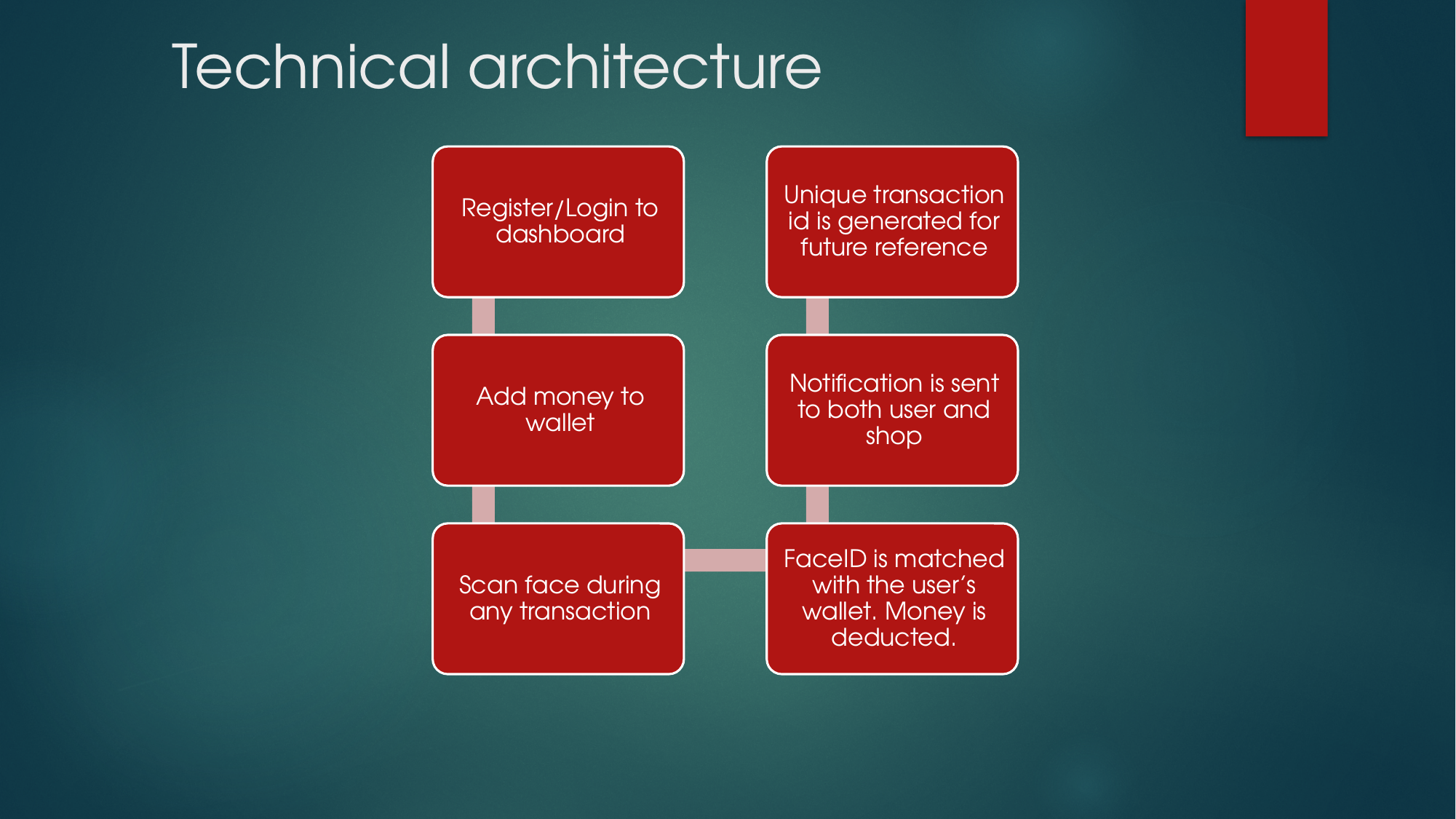

# Technical architecture
Register/Login to dashboard
Add money to wallet
Scan face during any transaction
FaceID is matched with the user’s wallet. Money is deducted.
Notification is sent to both user and shop
Unique transaction id is generated for future reference